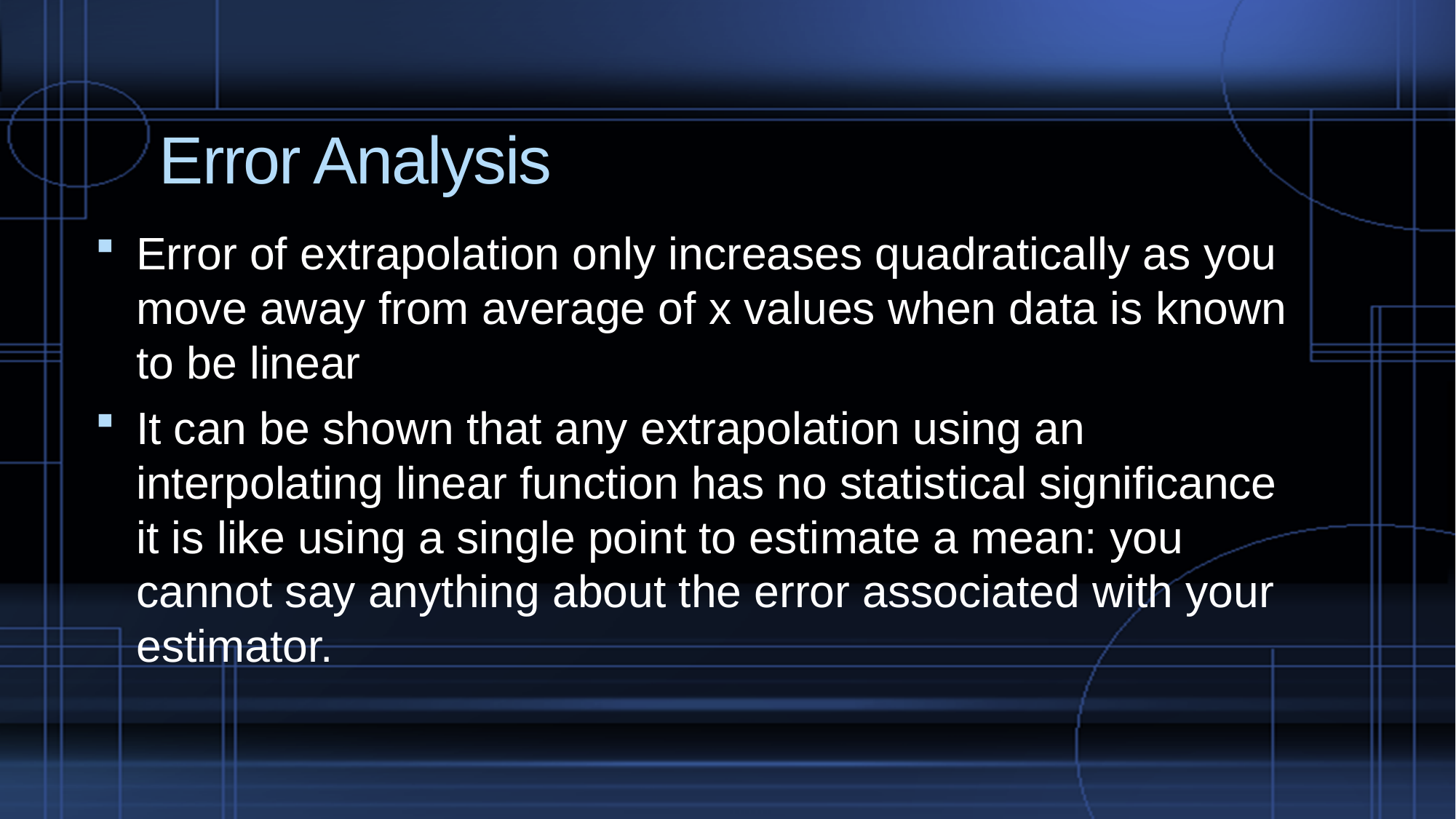

# Error Analysis
Error of extrapolation only increases quadratically as you move away from average of x values when data is known to be linear
It can be shown that any extrapolation using an interpolating linear function has no statistical significance it is like using a single point to estimate a mean: you cannot say anything about the error associated with your estimator.